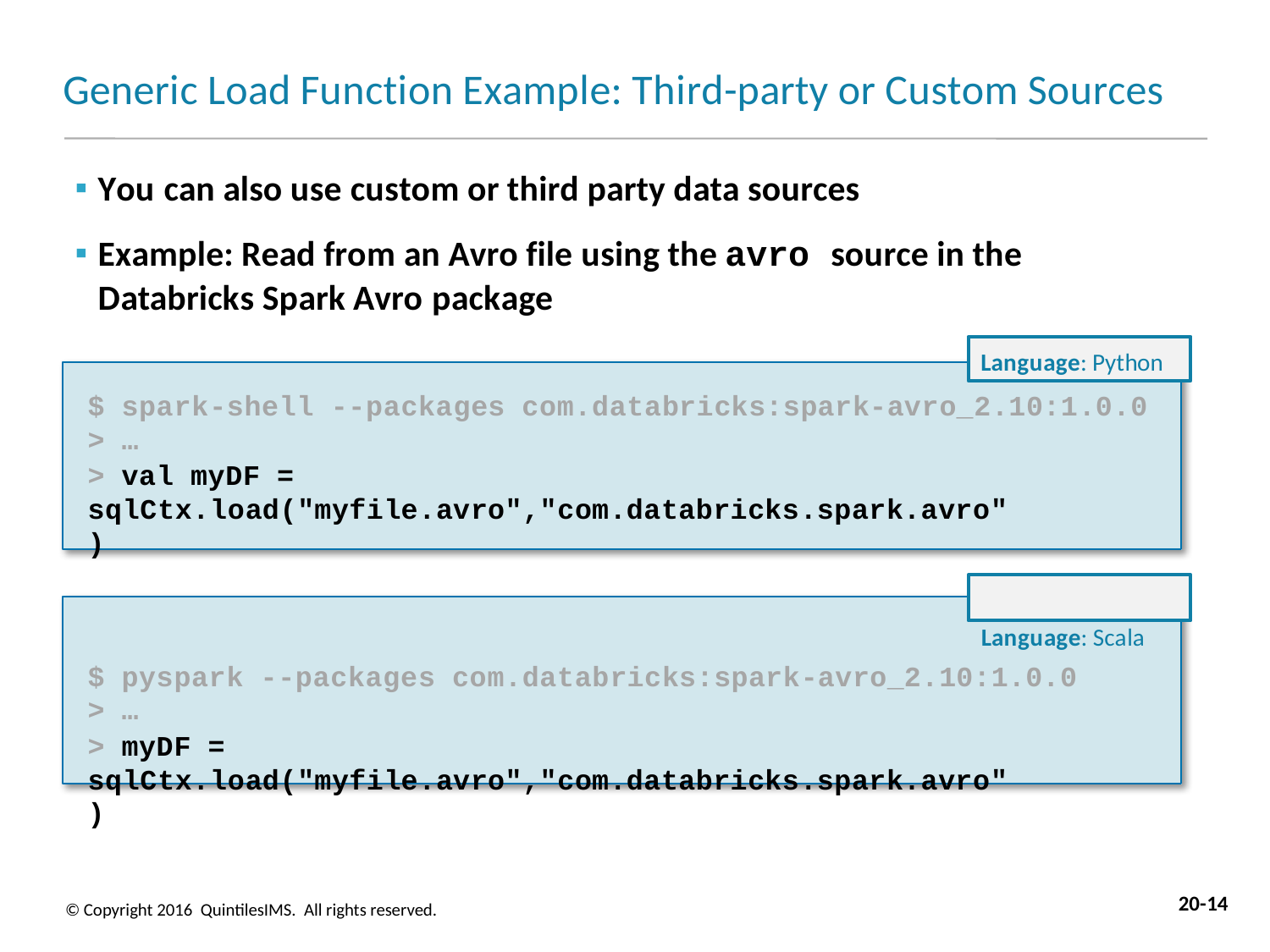

# Generic Load Function Example: Third-party or Custom Sources
You can also use custom or third party data sources
Example: Read from an Avro file using the avro source in the Databricks Spark Avro package
Language: Python
$ spark-shell --packages com.databricks:spark-avro_2.10:1.0.0
> …
> val myDF = sqlCtx.load("myfile.avro","com.databricks.spark.avro")

Language: Scala
$ pyspark --packages com.databricks:spark-avro_2.10:1.0.0
> …
> myDF = sqlCtx.load("myfile.avro","com.databricks.spark.avro")

20-14
© Copyright 2016  QuintilesIMS.  All rights reserved.